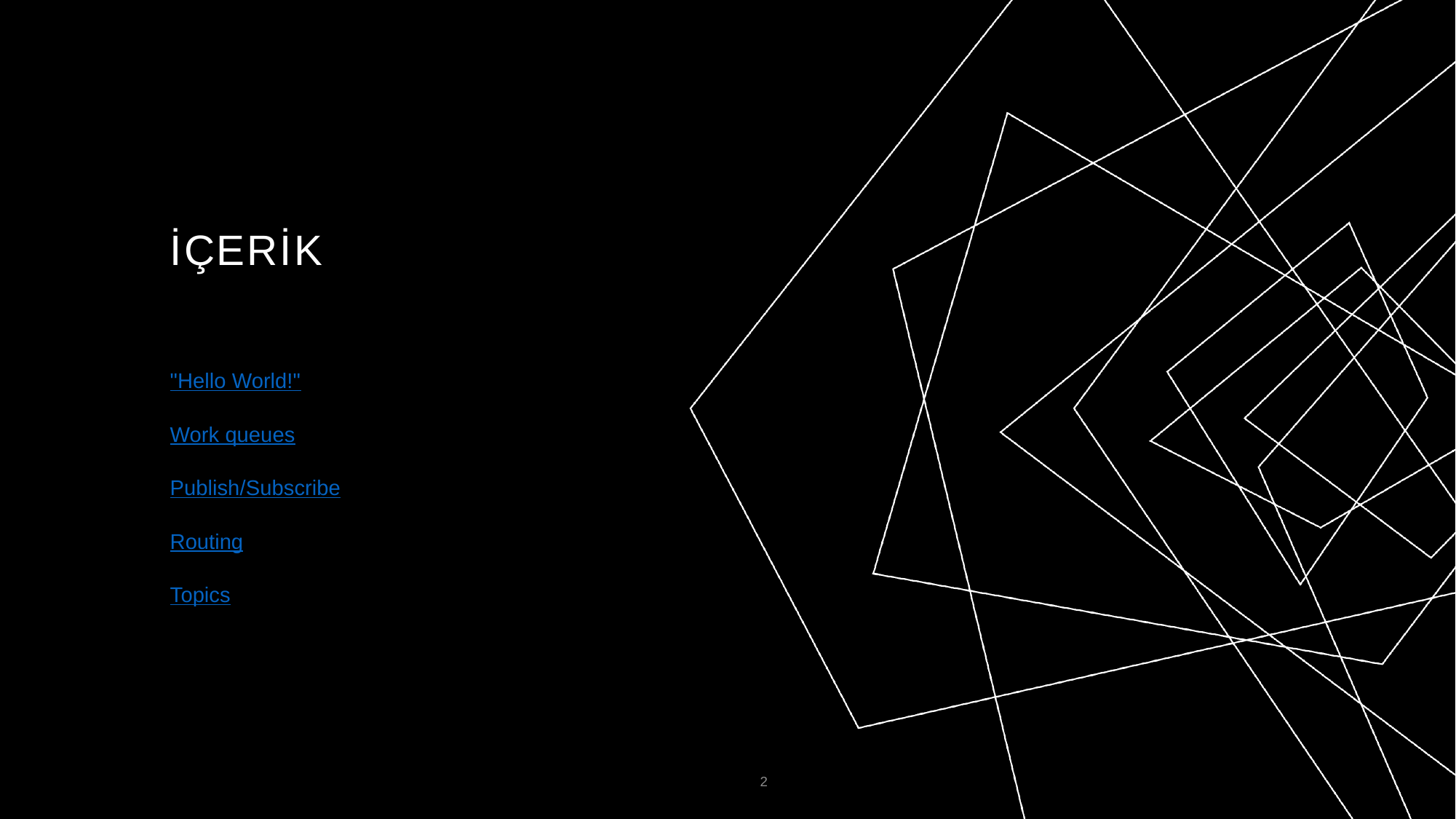

# İÇERİK
"Hello World!"
Work queues
Publish/Subscribe
Routing
Topics
2